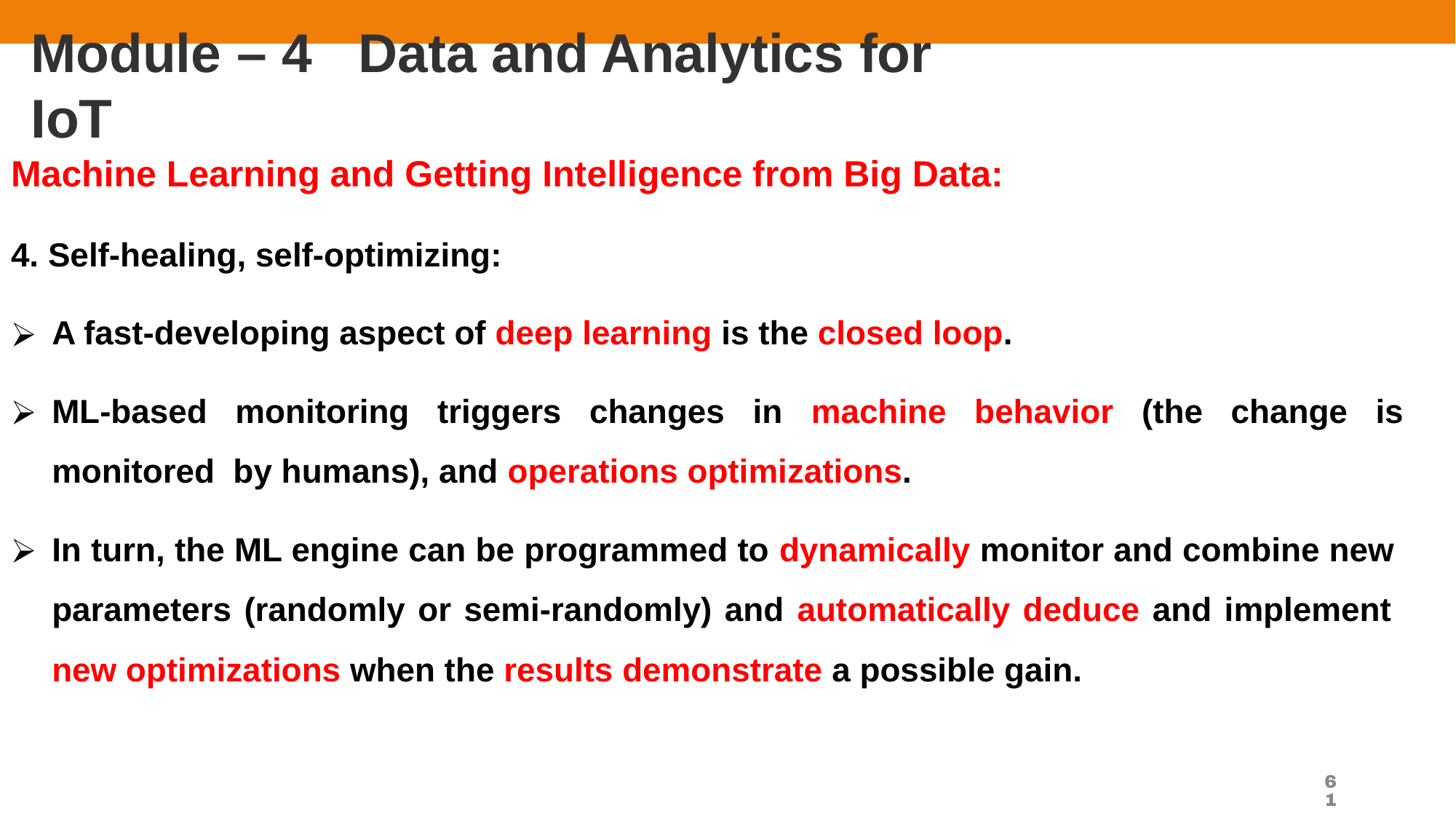

# Module – 4	Data and Analytics for IoT
Machine Learning and Getting Intelligence from Big Data:
4. Self-healing, self-optimizing:
A fast-developing aspect of deep learning is the closed loop.
ML-based monitoring triggers changes in machine behavior (the change is monitored  by humans), and operations optimizations.
In turn, the ML engine can be programmed to dynamically monitor and combine new  parameters (randomly or semi-randomly) and automatically deduce and implement  new optimizations when the results demonstrate a possible gain.
61